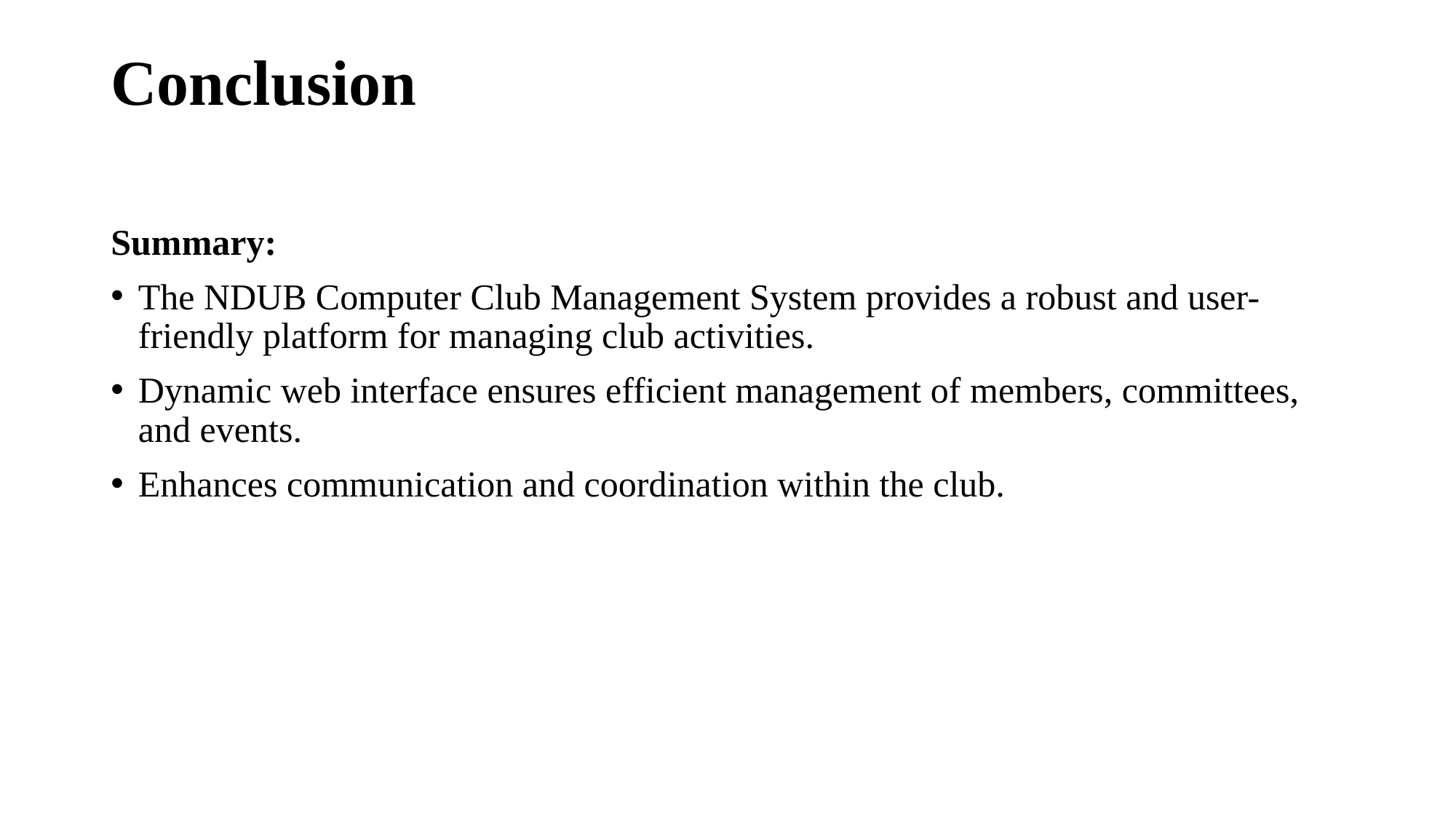

# Conclusion
Summary:
The NDUB Computer Club Management System provides a robust and user-friendly platform for managing club activities.
Dynamic web interface ensures efficient management of members, committees, and events.
Enhances communication and coordination within the club.